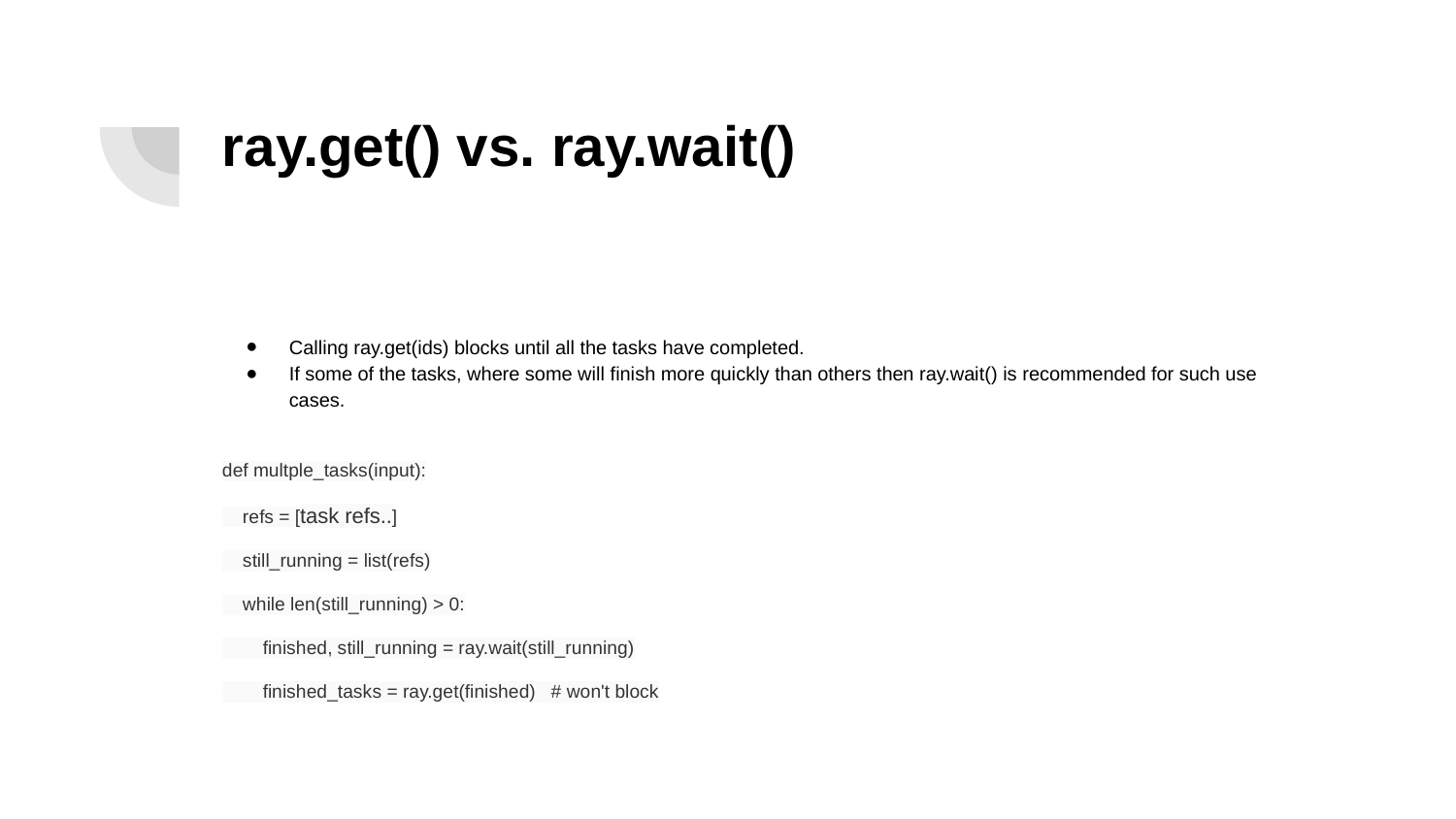

# ray.get() vs. ray.wait()

Calling ray.get(ids) blocks until all the tasks have completed.
If some of the tasks, where some will finish more quickly than others then ray.wait() is recommended for such use cases.

def multple_tasks(input):
    refs = [task refs..]
    still_running = list(refs)
    while len(still_running) > 0:
        finished, still_running = ray.wait(still_running)
        finished_tasks = ray.get(finished)   # won't block